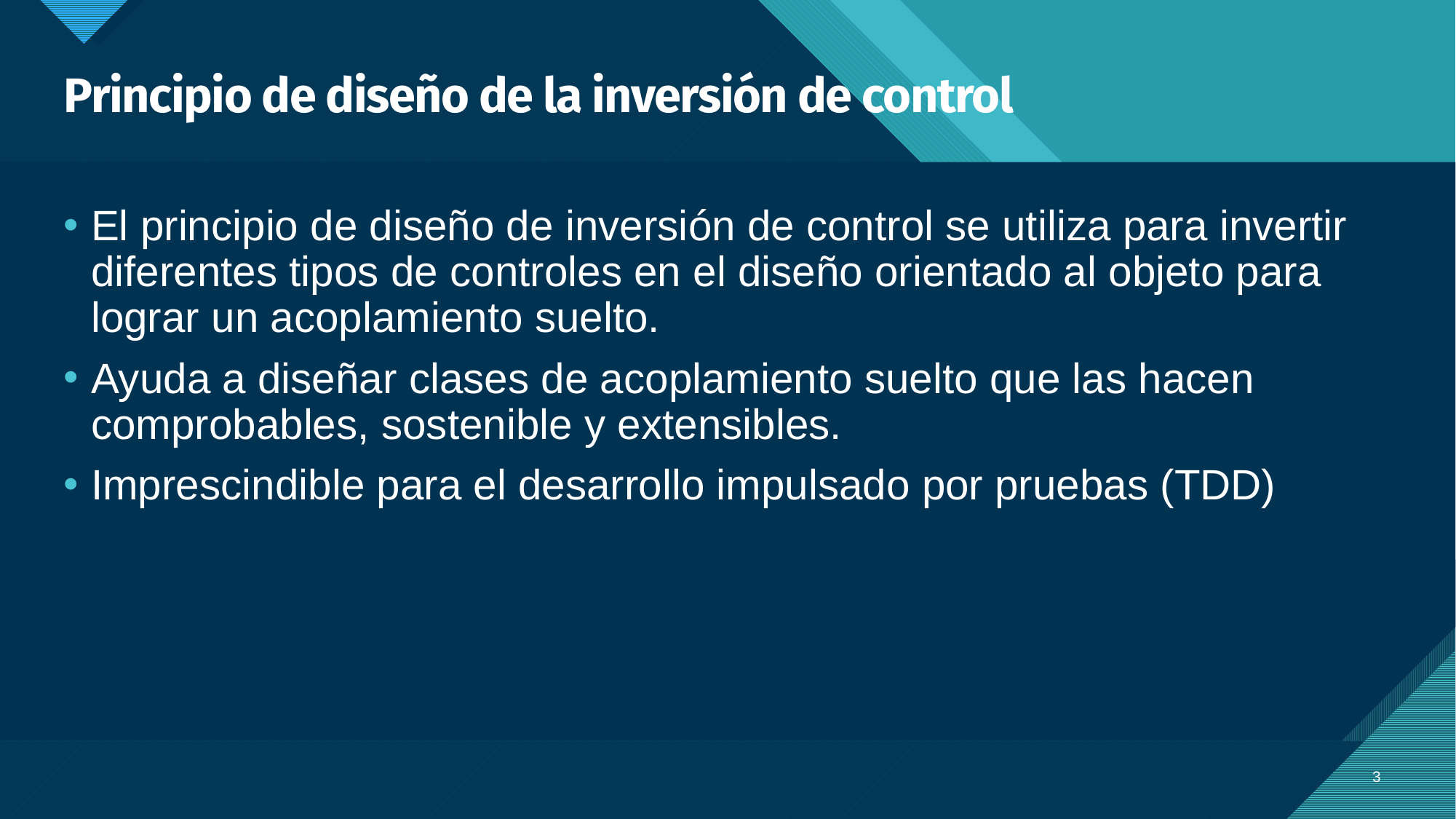

# Principio de diseño de la inversión de control
El principio de diseño de inversión de control se utiliza para invertir diferentes tipos de controles en el diseño orientado al objeto para lograr un acoplamiento suelto.
Ayuda a diseñar clases de acoplamiento suelto que las hacen comprobables, sostenible y extensibles.
Imprescindible para el desarrollo impulsado por pruebas (TDD)
3